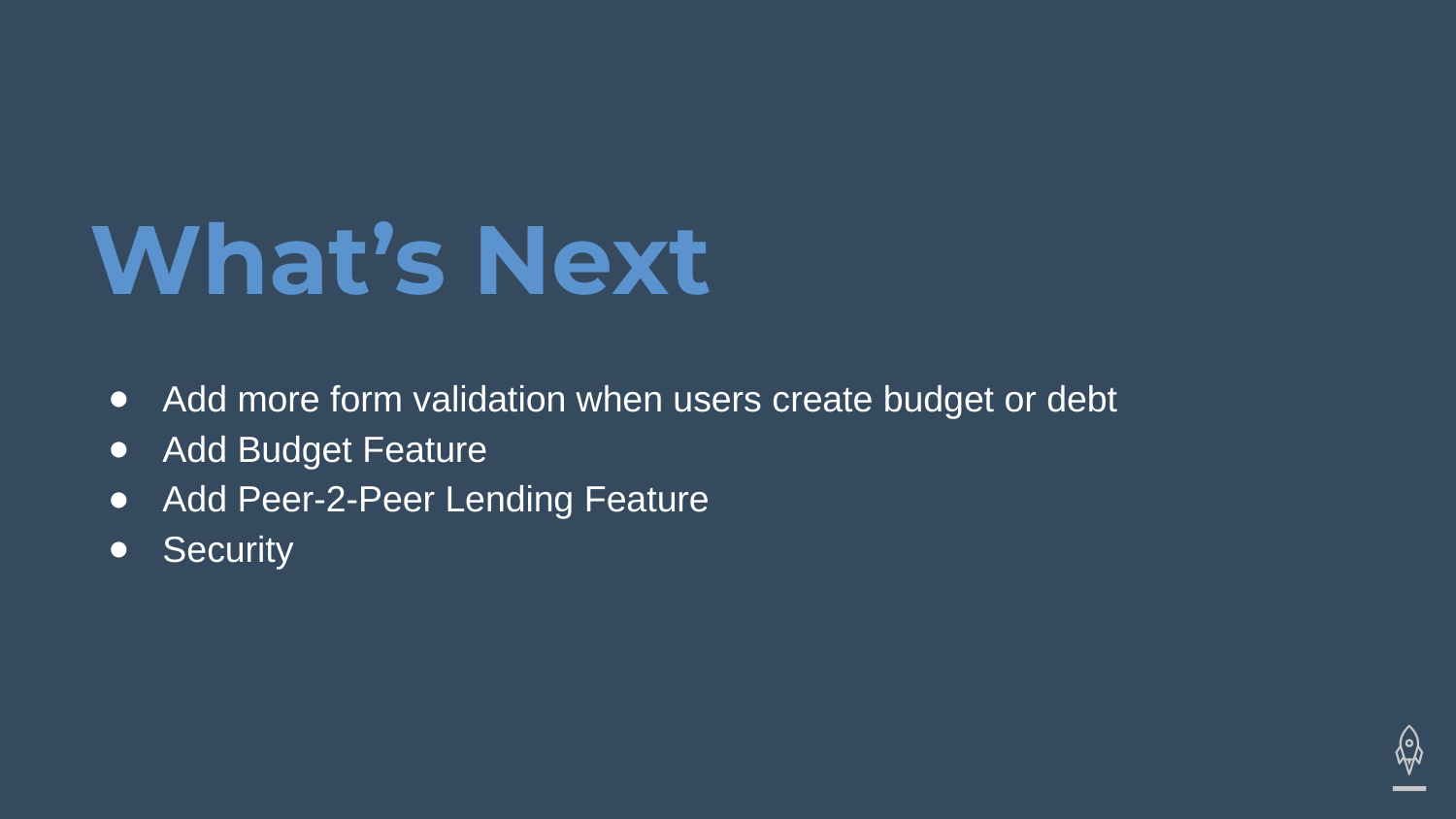

# What’s Next
Add more form validation when users create budget or debt
Add Budget Feature
Add Peer-2-Peer Lending Feature
Security